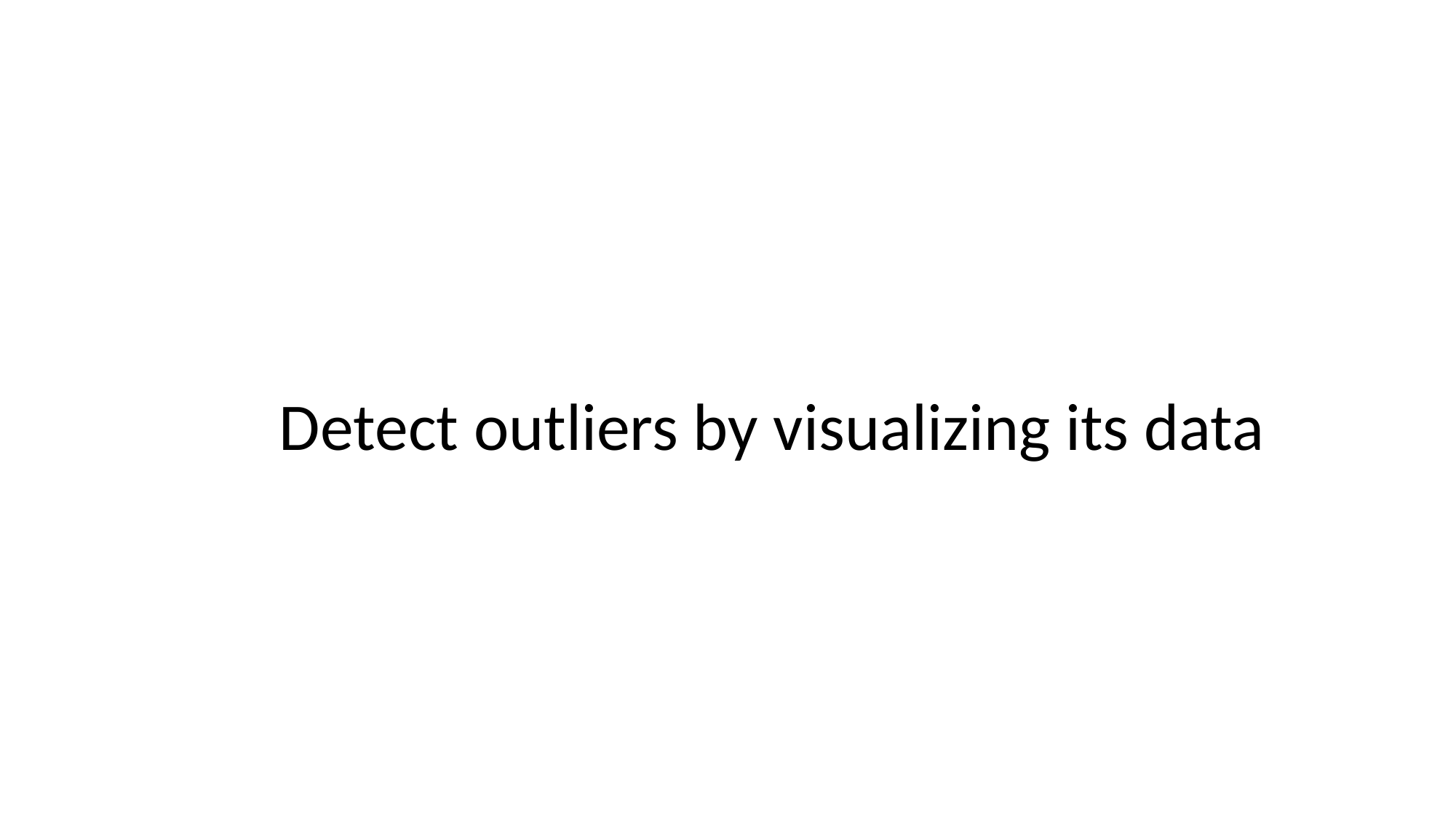

# Detect outliers by visualizing its data